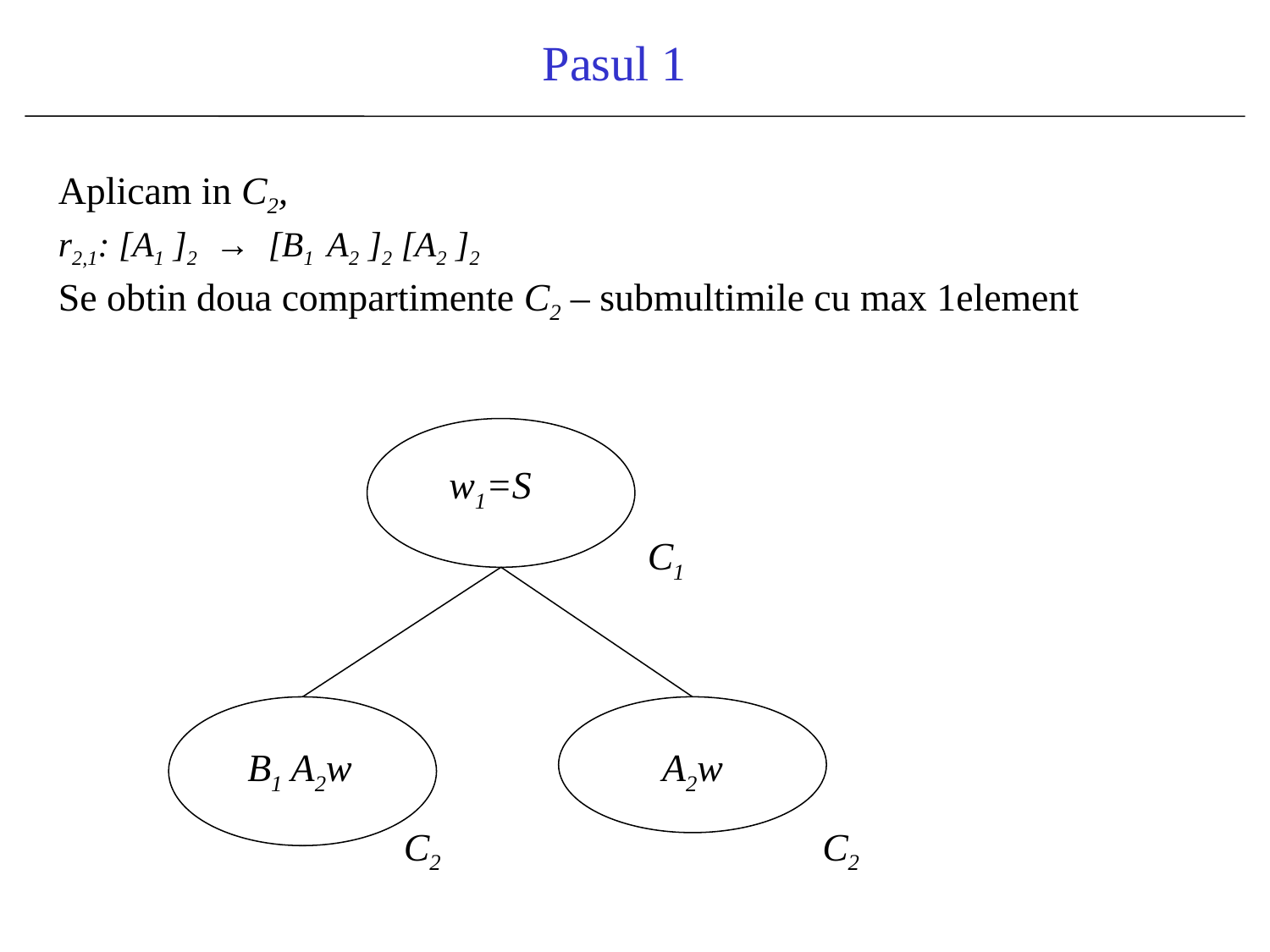

Pasul 1

| Aplicam in C2, r2,1: [A1 ]2 → [B1 A2 ]2 [A2 ]2 Se obtin doua compartimente C2 – submultimile cu max 1element |  |
| --- | --- |
|  |  |

w1=S

C1

B1 A2w
A2w
C2
C2